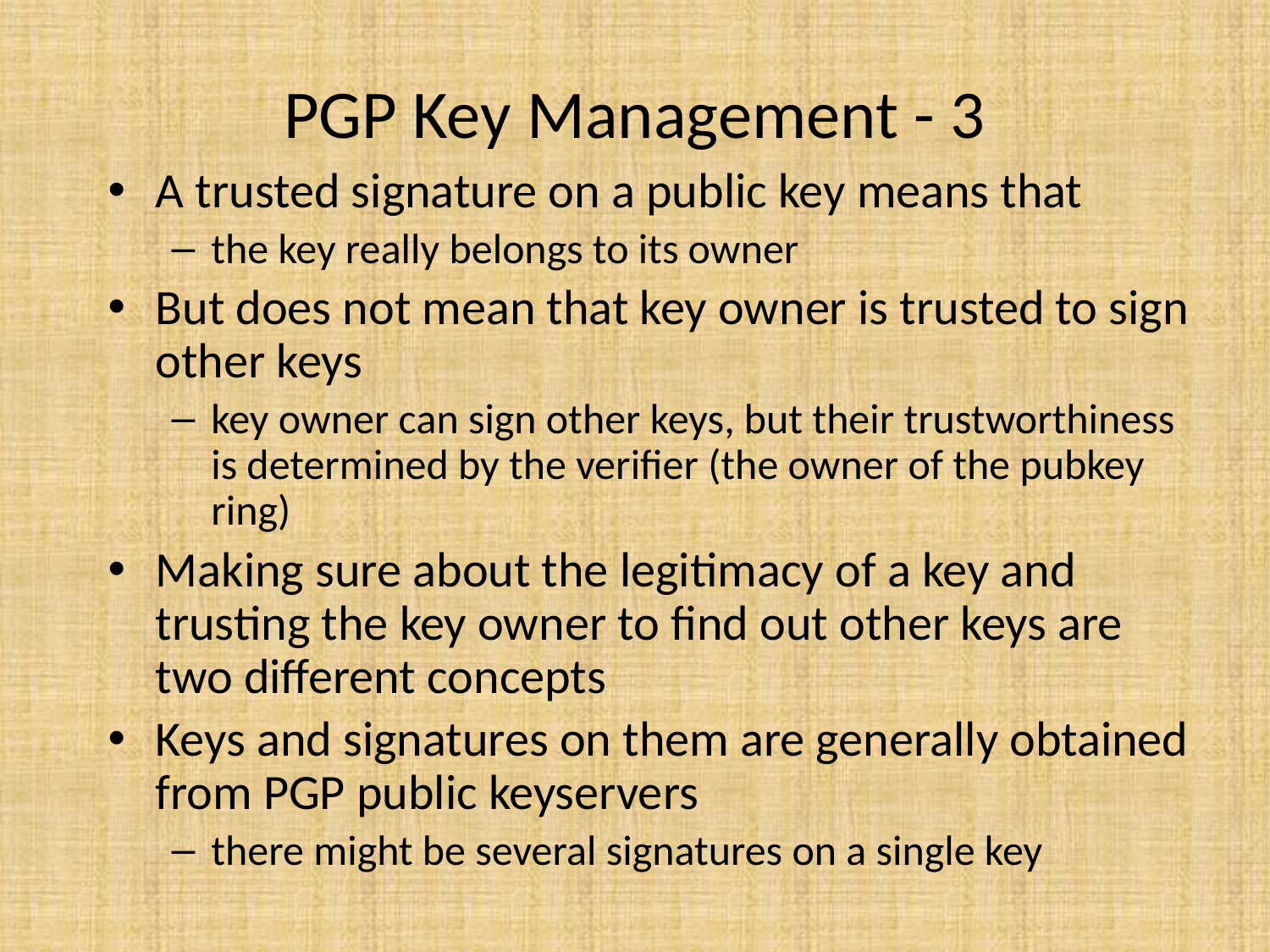

# PGP Key Management - 3
A trusted signature on a public key means that
the key really belongs to its owner
But does not mean that key owner is trusted to sign other keys
key owner can sign other keys, but their trustworthiness is determined by the verifier (the owner of the pubkey ring)
Making sure about the legitimacy of a key and trusting the key owner to find out other keys are two different concepts
Keys and signatures on them are generally obtained from PGP public keyservers
there might be several signatures on a single key